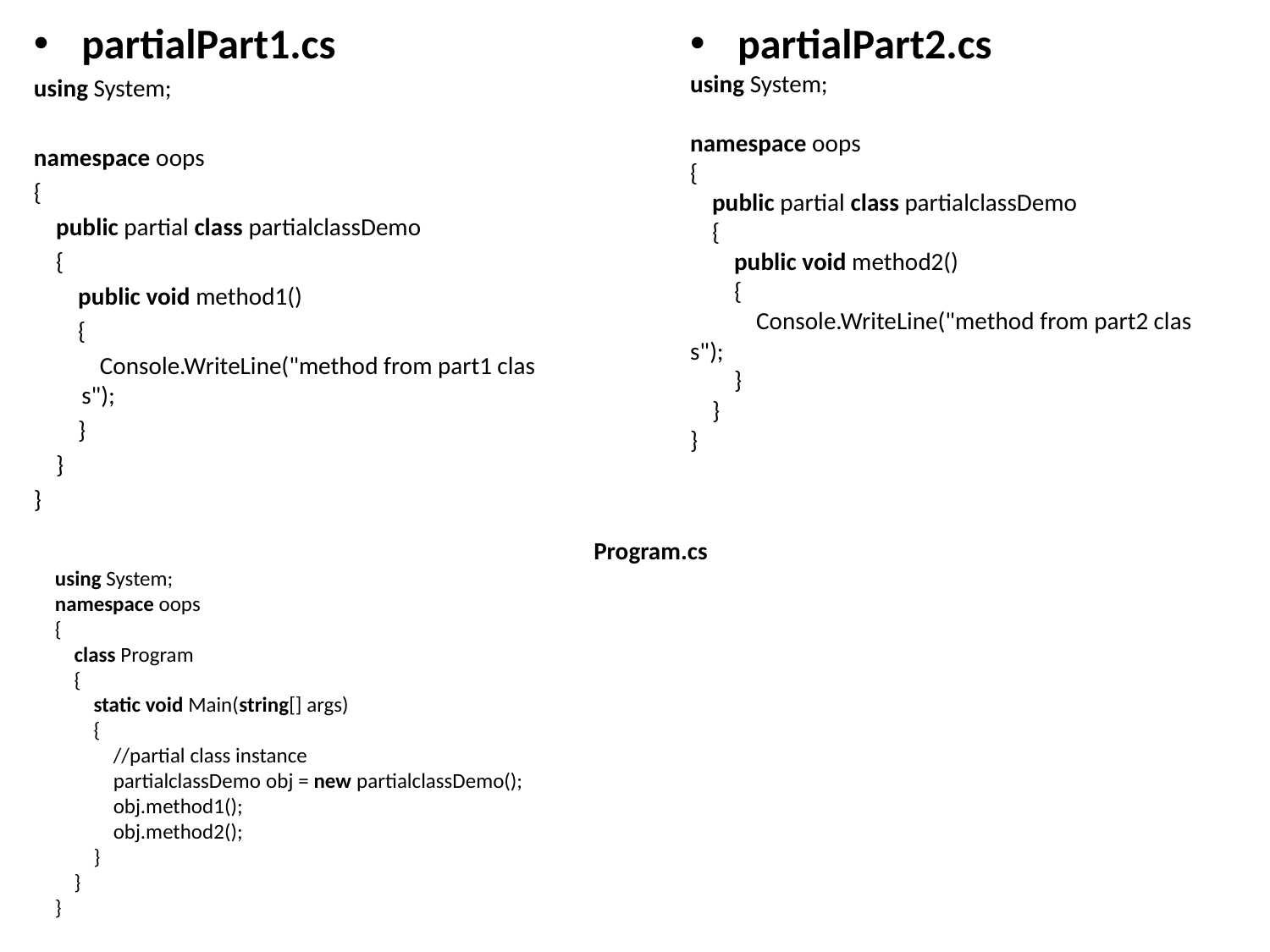

partialPart1.cs
using System;

namespace oops
{
    public partial class partialclassDemo
    {
        public void method1()
        {
            Console.WriteLine("method from part1 class");
        }
    }
}
partialPart2.cs
using System;

namespace oops
{
    public partial class partialclassDemo
    {
        public void method2()
        {
            Console.WriteLine("method from part2 class");
        }
    }
}
Program.cs
using System;
namespace oops
{
    class Program
    {
        static void Main(string[] args)
        {
            //partial class instance
            partialclassDemo obj = new partialclassDemo();
            obj.method1();
            obj.method2();
        }
    }
}